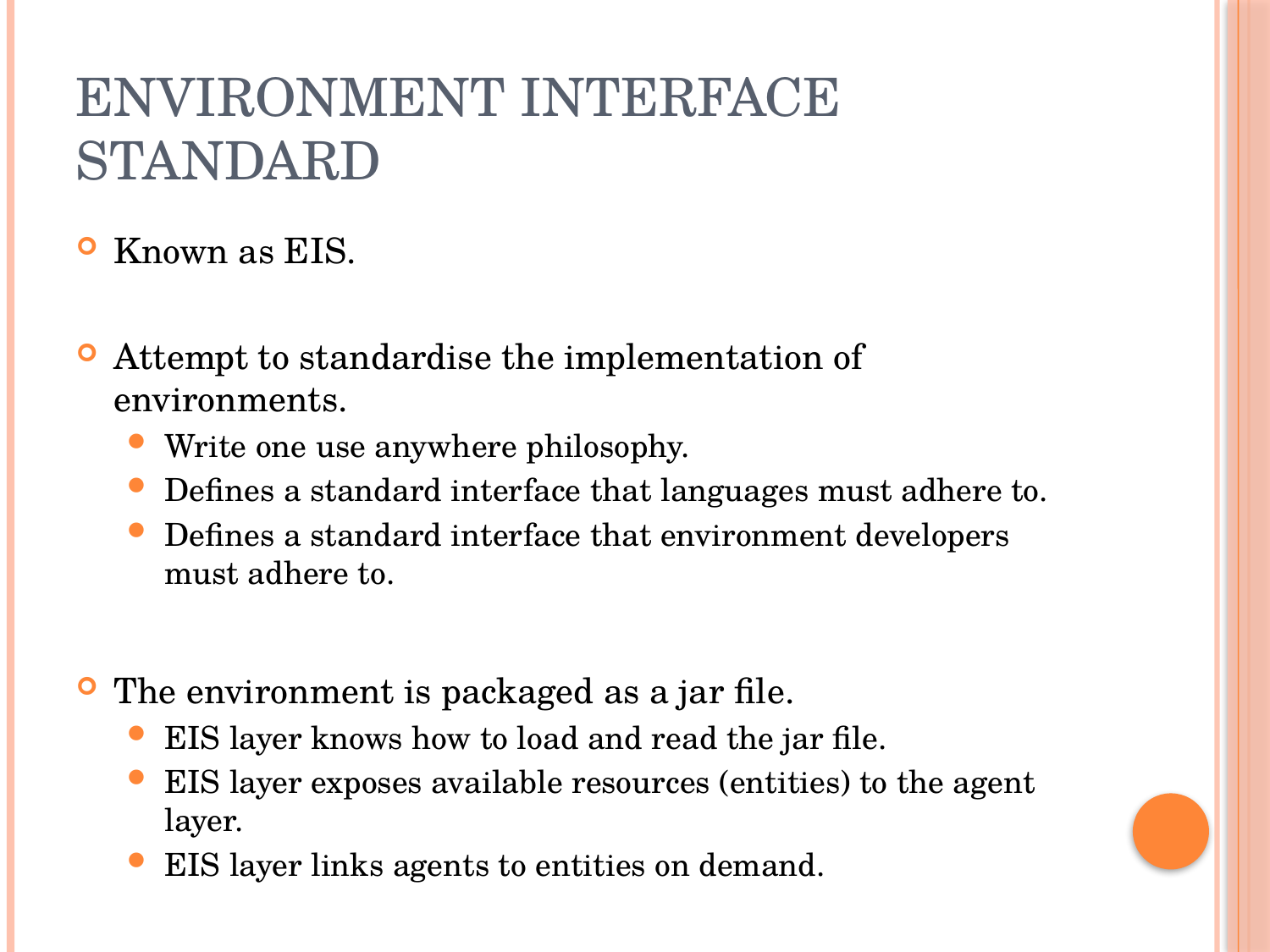

# Environment Interface Standard
Known as EIS.

Attempt to standardise the implementation of environments.
Write one use anywhere philosophy.
Defines a standard interface that languages must adhere to.
Defines a standard interface that environment developers must adhere to.

The environment is packaged as a jar file.
EIS layer knows how to load and read the jar file.
EIS layer exposes available resources (entities) to the agent layer.
EIS layer links agents to entities on demand.